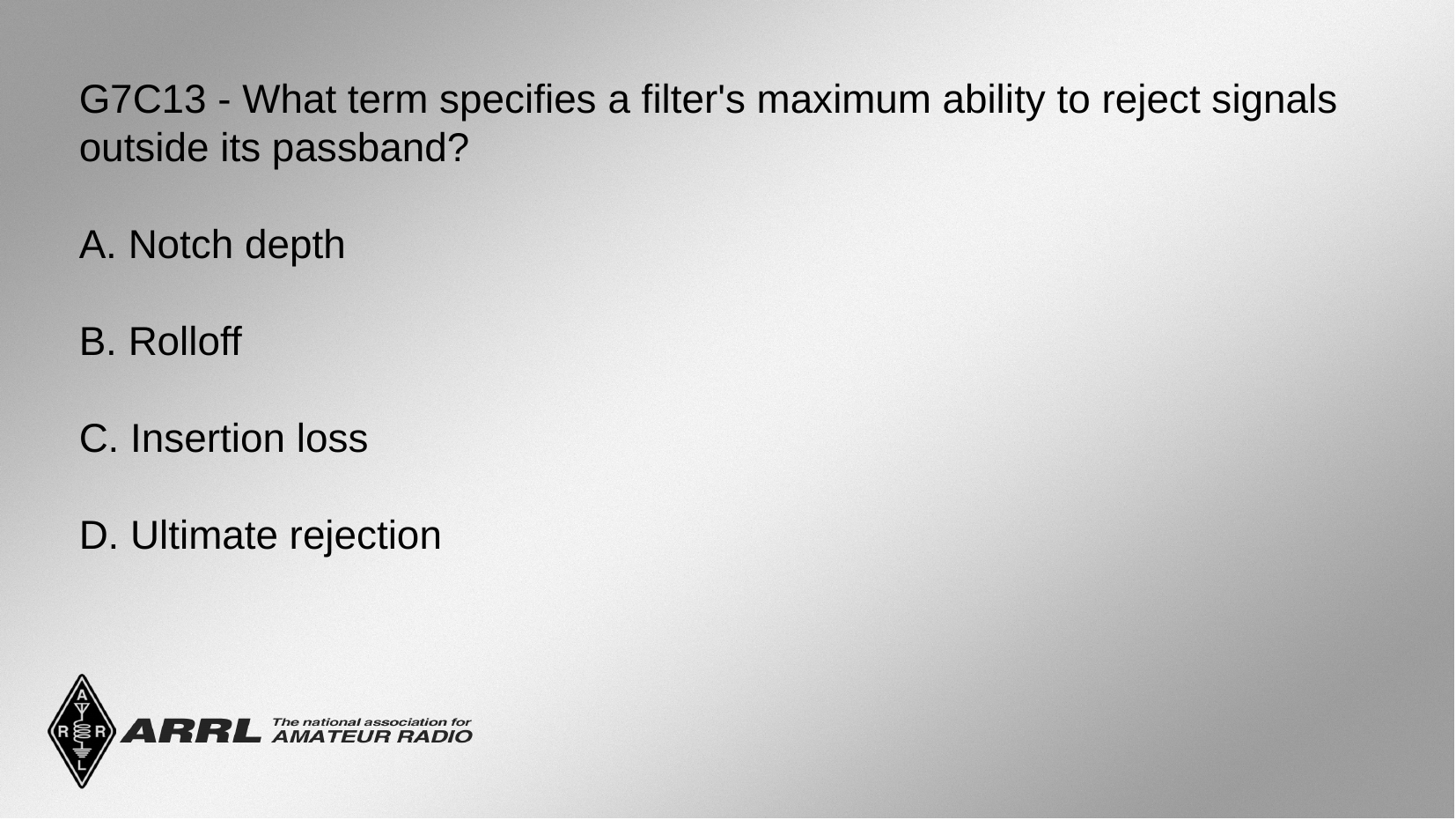

G7C13 - What term specifies a filter's maximum ability to reject signals outside its passband?

A. Notch depth

B. Rolloff

C. Insertion loss

D. Ultimate rejection